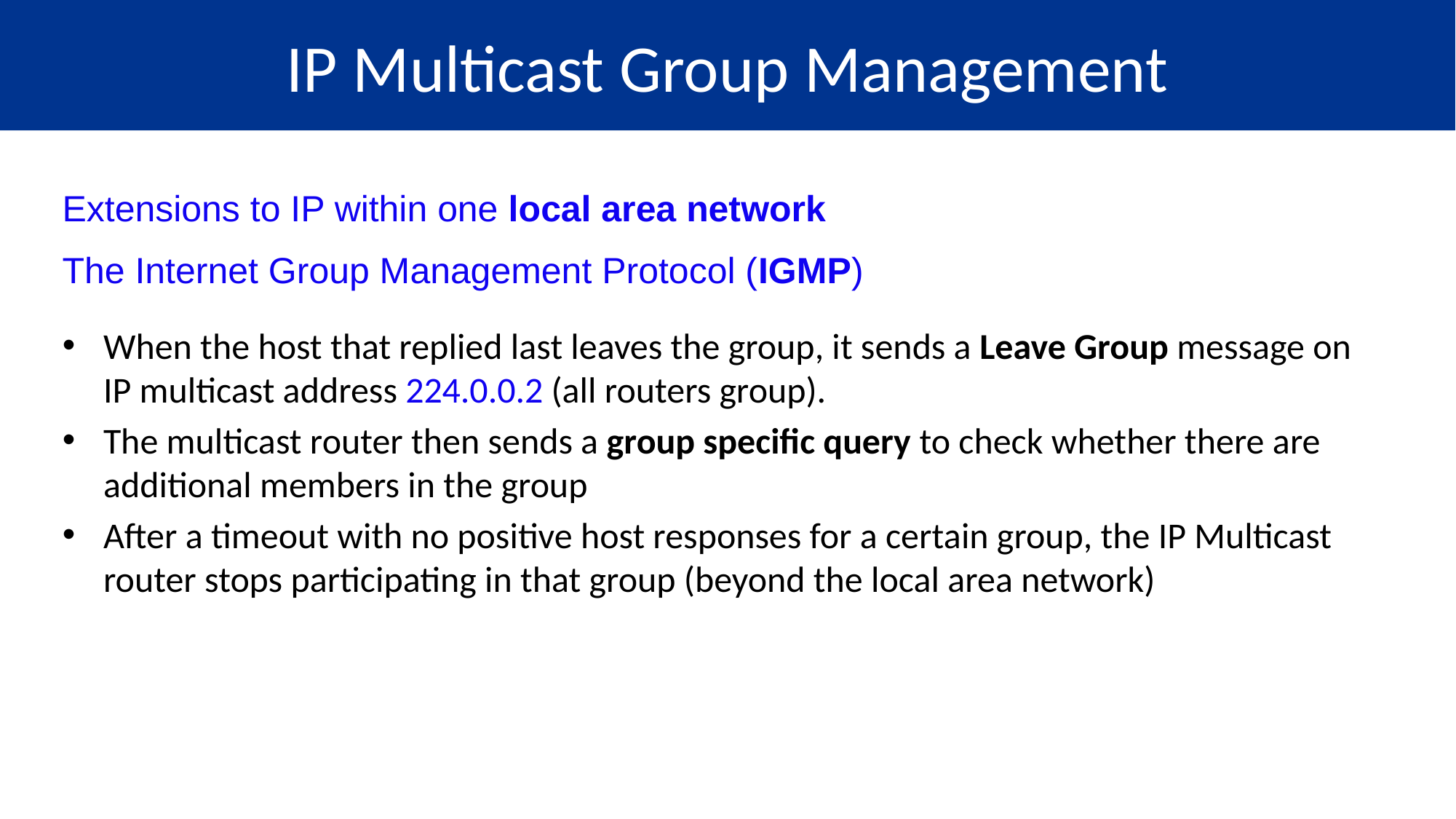

# IP Multicast Group Management
Extensions to IP within one local area network

The Internet Group Management Protocol (IGMP)
When the host that replied last leaves the group, it sends a Leave Group message on IP multicast address 224.0.0.2 (all routers group).
The multicast router then sends a group specific query to check whether there are additional members in the group
After a timeout with no positive host responses for a certain group, the IP Multicast router stops participating in that group (beyond the local area network)